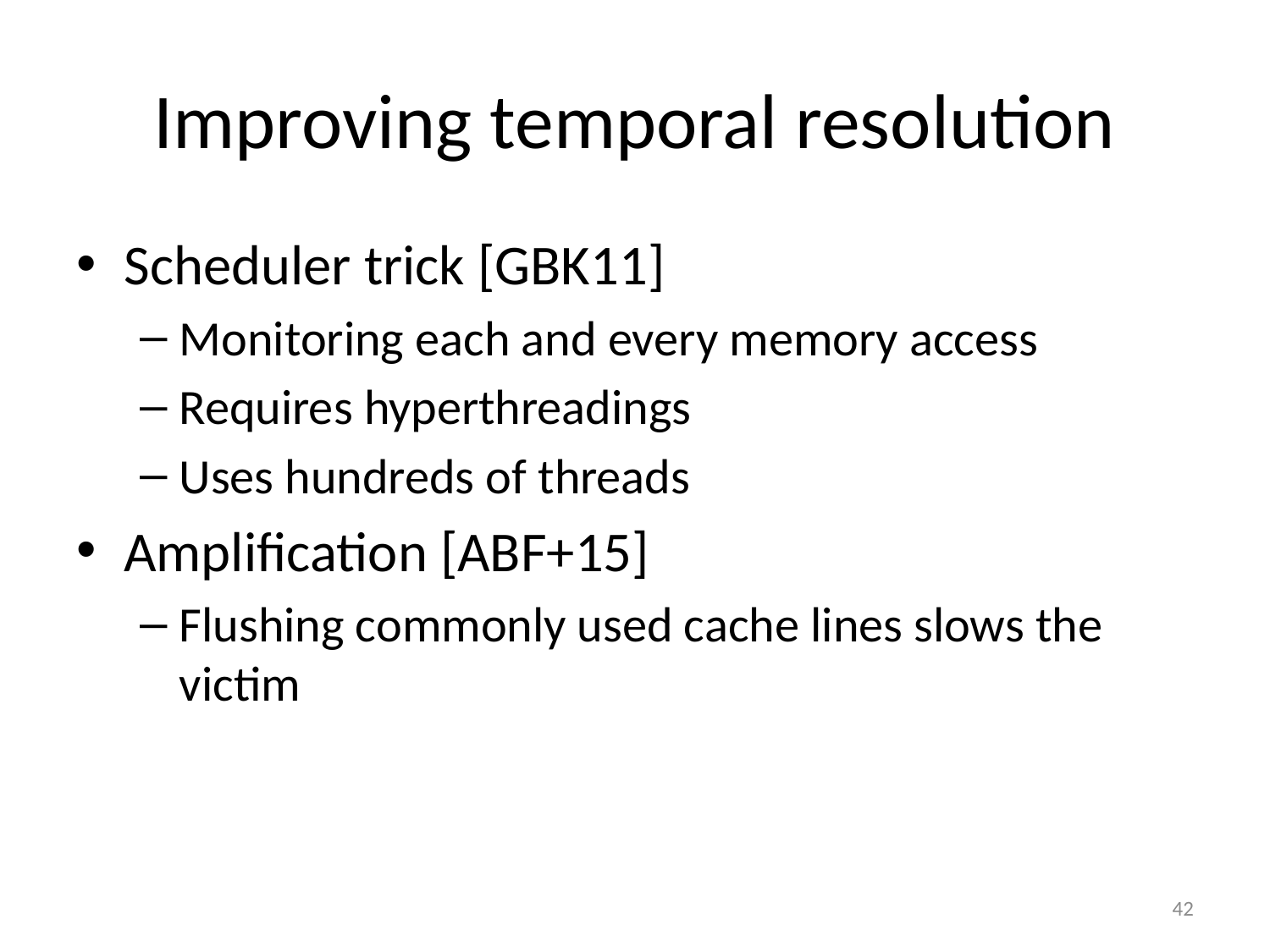

# Improving temporal resolution
Scheduler trick [GBK11]
Monitoring each and every memory access
Requires hyperthreadings
Uses hundreds of threads
Amplification [ABF+15]
Flushing commonly used cache lines slows the victim
42